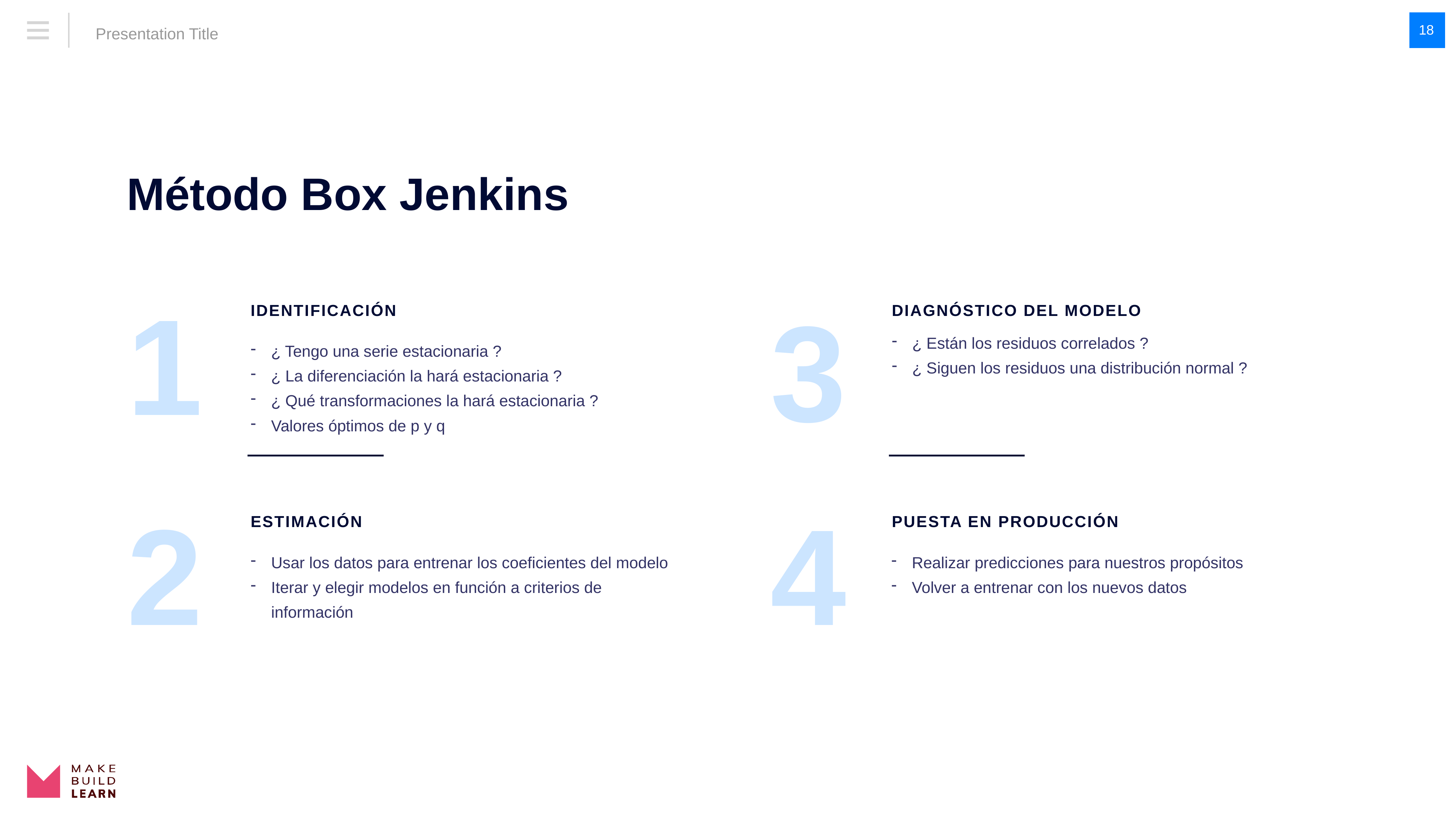

18
Método Box Jenkins
1
3
identificación
Diagnóstico del modelo
¿ Están los residuos correlados ?
¿ Siguen los residuos una distribución normal ?
¿ Tengo una serie estacionaria ?
¿ La diferenciación la hará estacionaria ?
¿ Qué transformaciones la hará estacionaria ?
Valores óptimos de p y q

2
4
estimación
Puesta en producción
Usar los datos para entrenar los coeficientes del modelo
Iterar y elegir modelos en función a criterios de información
Realizar predicciones para nuestros propósitos
Volver a entrenar con los nuevos datos